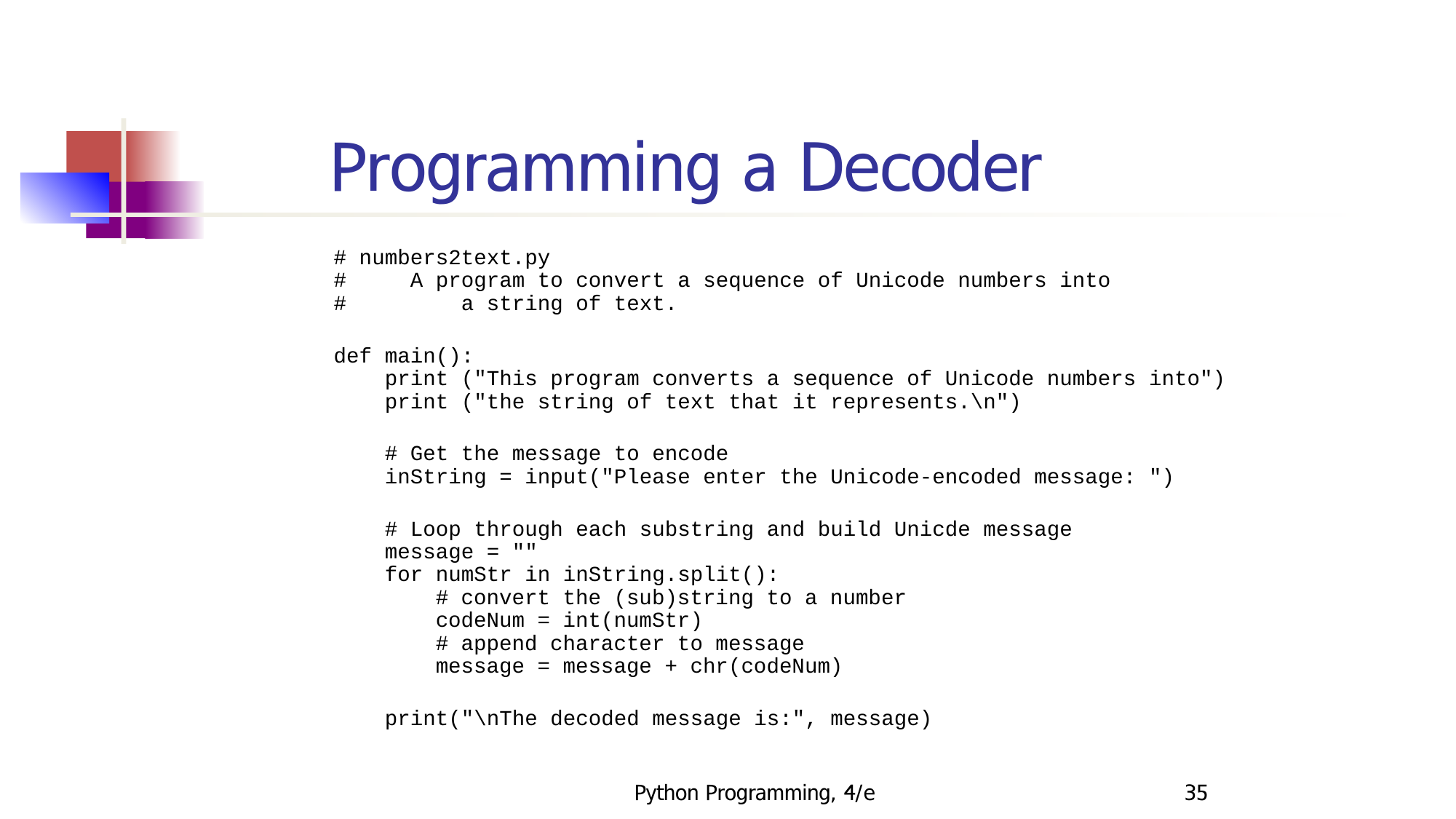

Programming a Decoder
# numbers2text.py
#     A program to convert a sequence of Unicode numbers into
#         a string of text.

def main():
    print ("This program converts a sequence of Unicode numbers into")
    print ("the string of text that it represents.\n")

    # Get the message to encode
    inString = input("Please enter the Unicode-encoded message: ")

    # Loop through each substring and build Unicde message
    message = ""
    for numStr in inString.split():
        # convert the (sub)string to a number
        codeNum = int(numStr)
        # append character to message
        message = message + chr(codeNum)

    print("\nThe decoded message is:", message)

Python Programming, 4/e
35